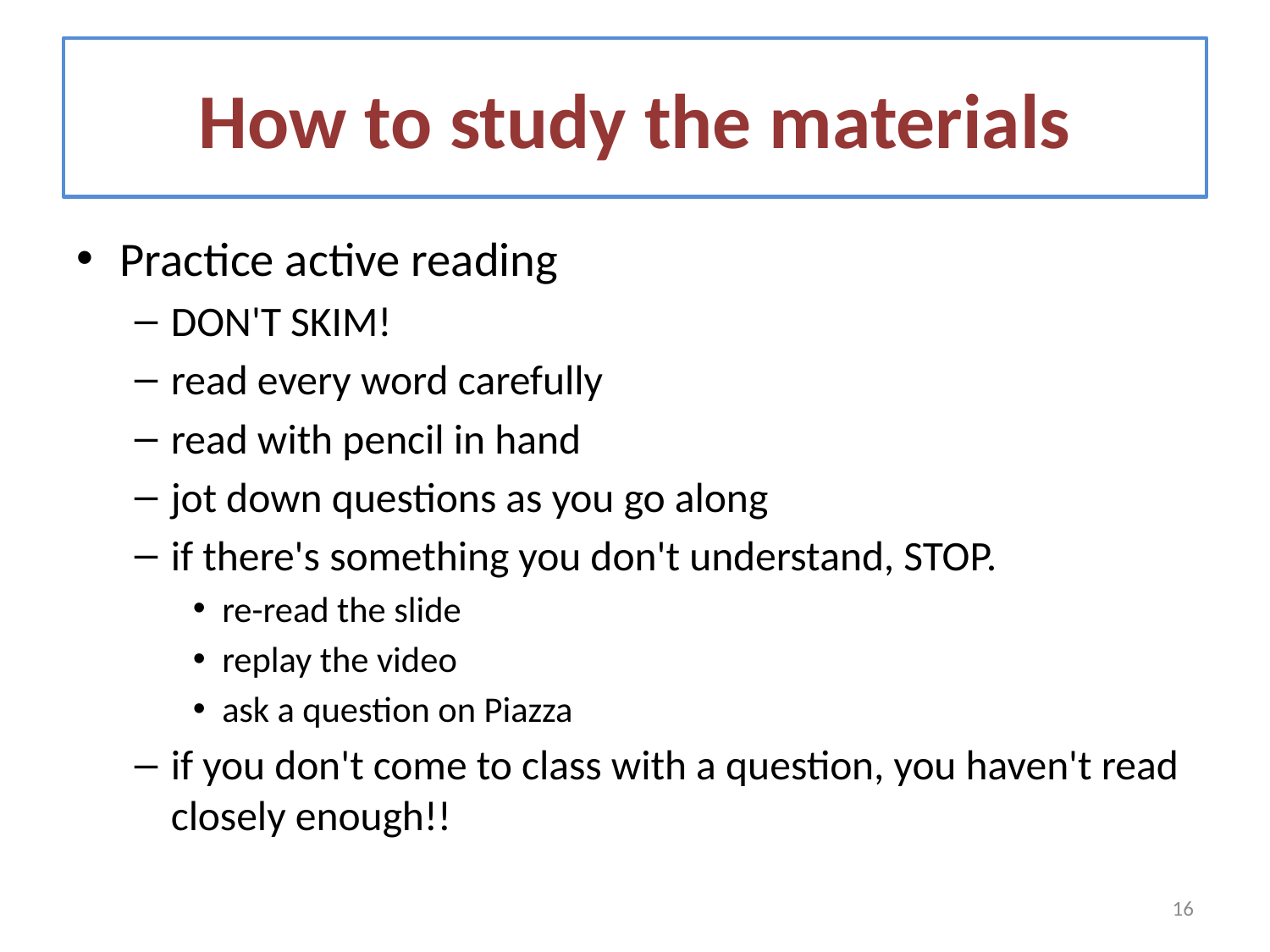

# How to study the materials
Practice active reading
DON'T SKIM!
read every word carefully
read with pencil in hand
jot down questions as you go along
if there's something you don't understand, STOP.
re-read the slide
replay the video
ask a question on Piazza
if you don't come to class with a question, you haven't read closely enough!!
16